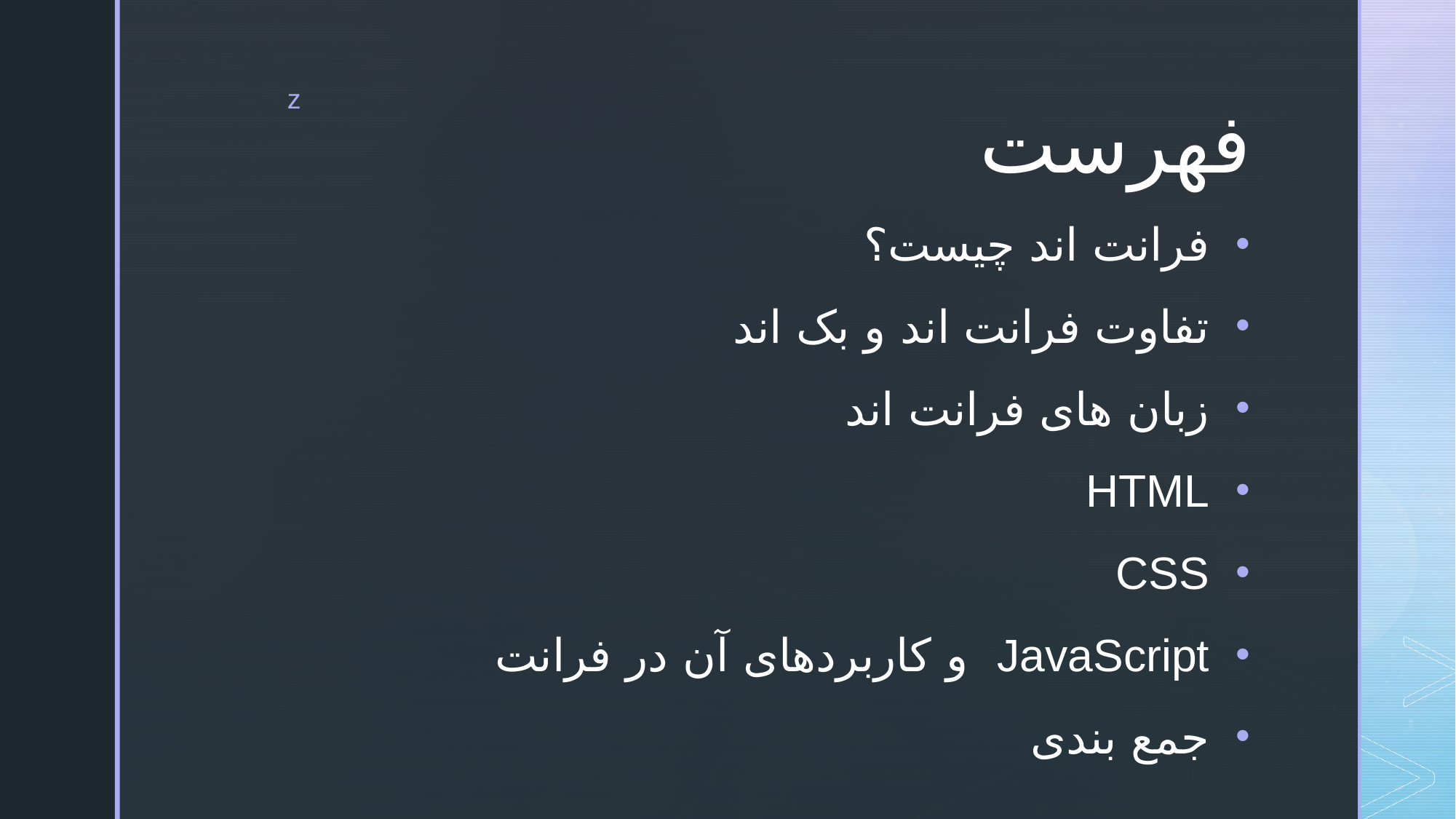

# فهرست
فرانت اند چیست؟
تفاوت فرانت اند و بک اند
زبان های فرانت اند
HTML
CSS
JavaScript  و کاربردهای آن در فرانت
جمع بندی